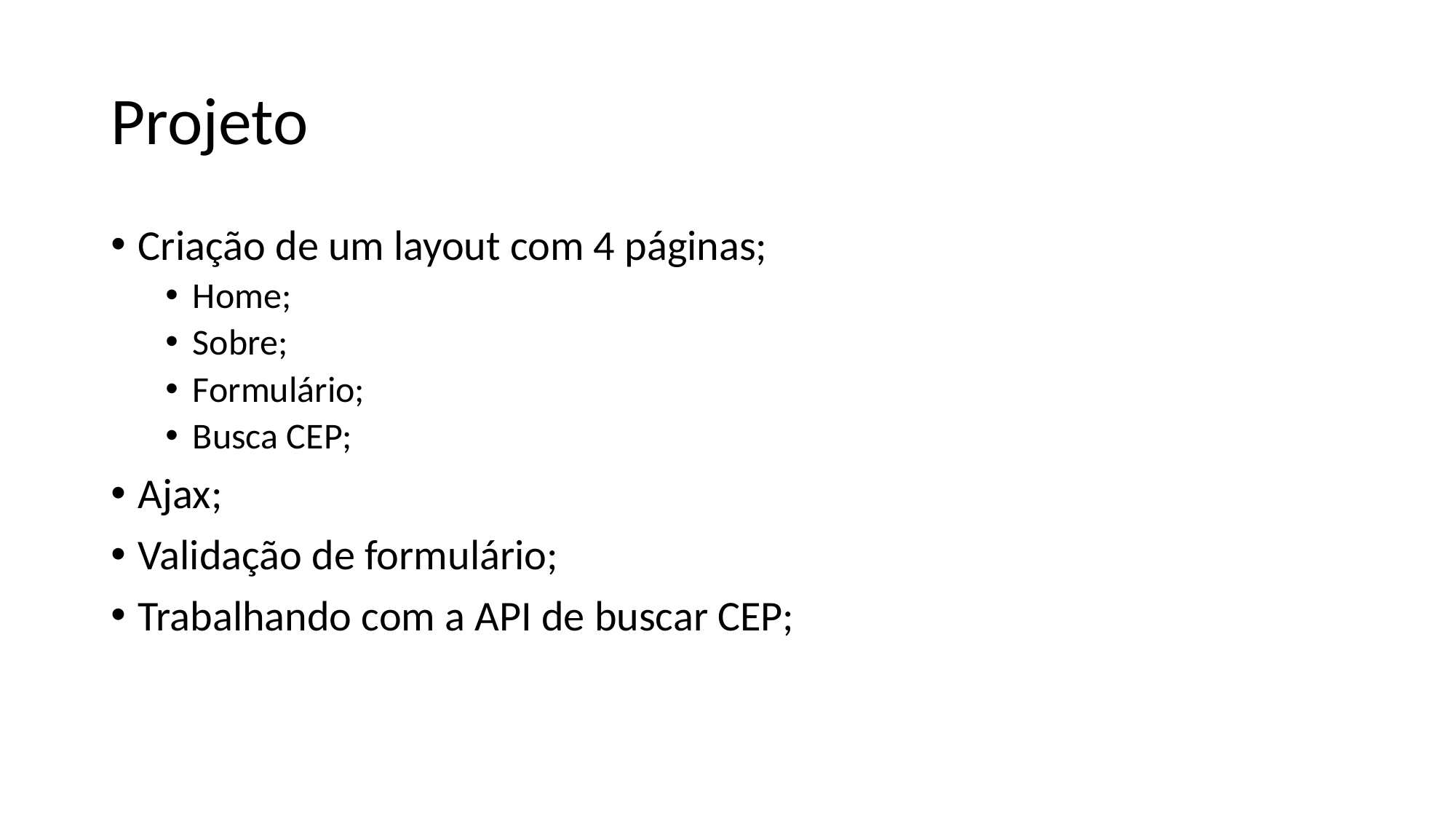

# Projeto
Criação de um layout com 4 páginas;
Home;
Sobre;
Formulário;
Busca CEP;
Ajax;
Validação de formulário;
Trabalhando com a API de buscar CEP;